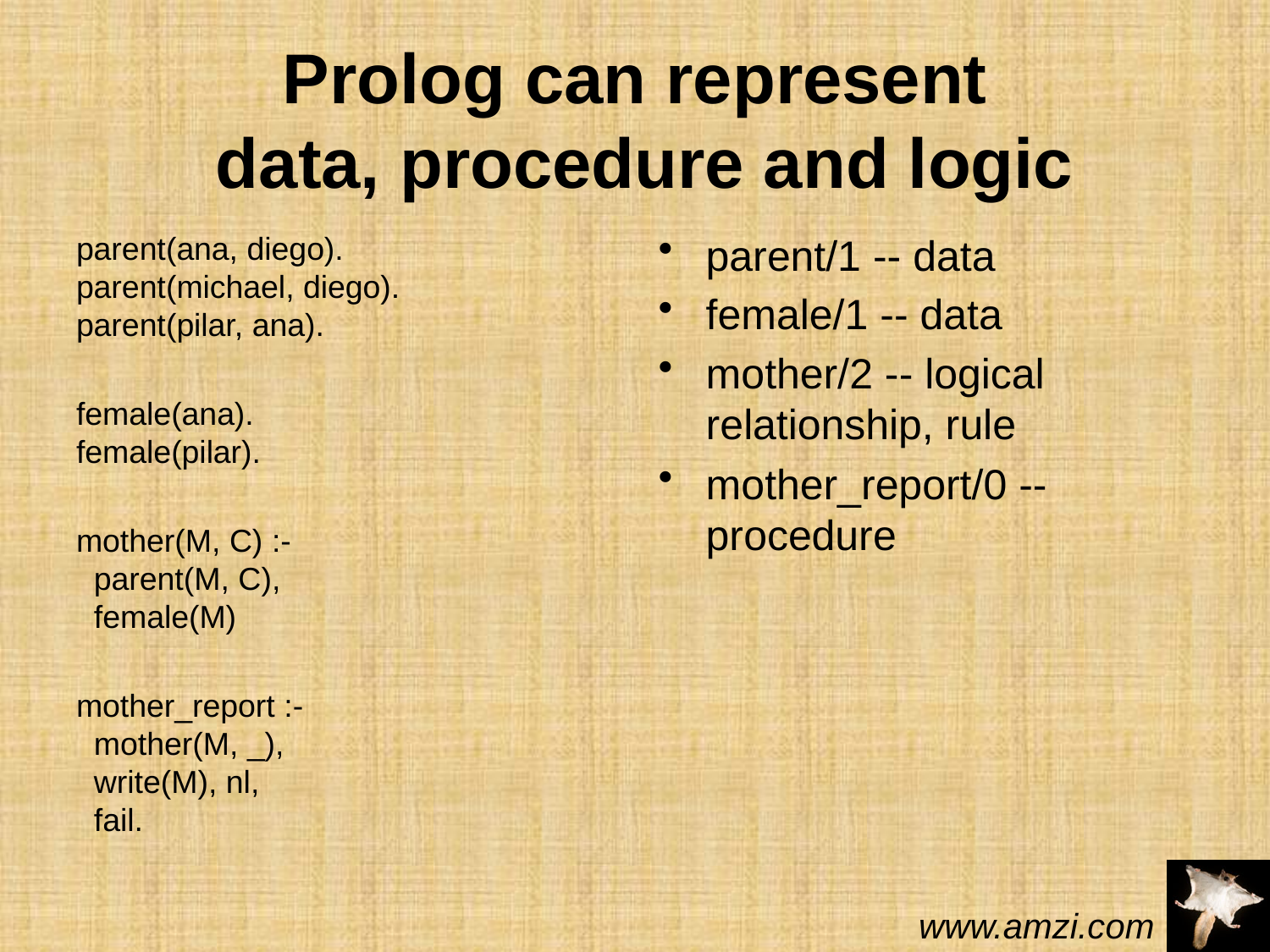

# Prolog can represent data, procedure and logic
parent(ana, diego).
parent(michael, diego).
parent(pilar, ana).

female(ana).
female(pilar).

mother(M, C) :-
  parent(M, C),
  female(M)

mother_report :-
  mother(M, _),
  write(M), nl,
  fail.
parent/1 -- data
female/1 -- data
mother/2 -- logical relationship, rule
mother_report/0 --procedure